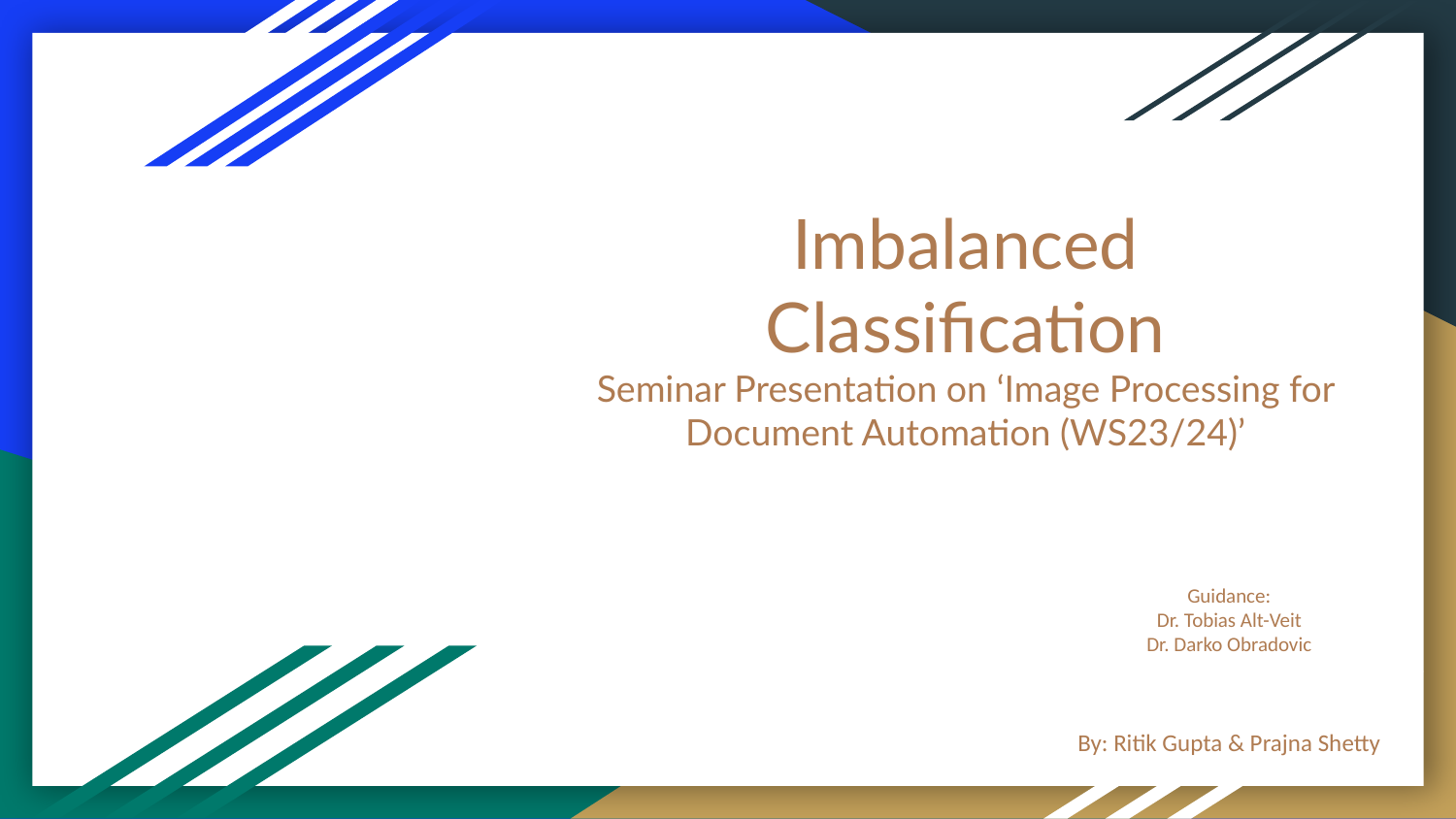

# Imbalanced
Classification
Seminar Presentation on ‘Image Processing for Document Automation (WS23/24)’
Guidance:
Dr. Tobias Alt-Veit
Dr. Darko Obradovic
By: Ritik Gupta & Prajna Shetty